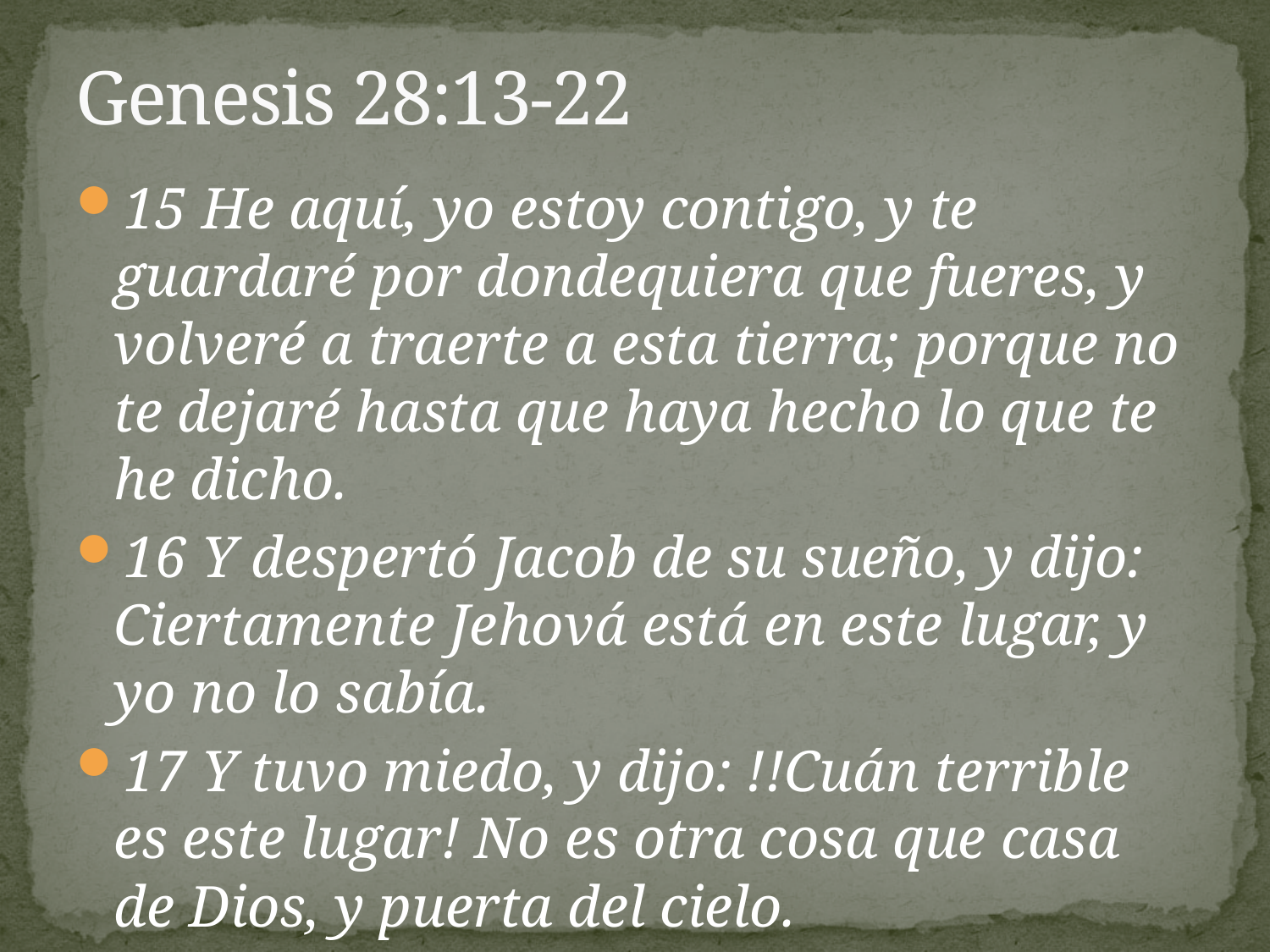

# Genesis 28:13-22
15 He aquí, yo estoy contigo, y te guardaré por dondequiera que fueres, y volveré a traerte a esta tierra; porque no te dejaré hasta que haya hecho lo que te he dicho.
16 Y despertó Jacob de su sueño, y dijo: Ciertamente Jehová está en este lugar, y yo no lo sabía.
17 Y tuvo miedo, y dijo: !!Cuán terrible es este lugar! No es otra cosa que casa de Dios, y puerta del cielo.